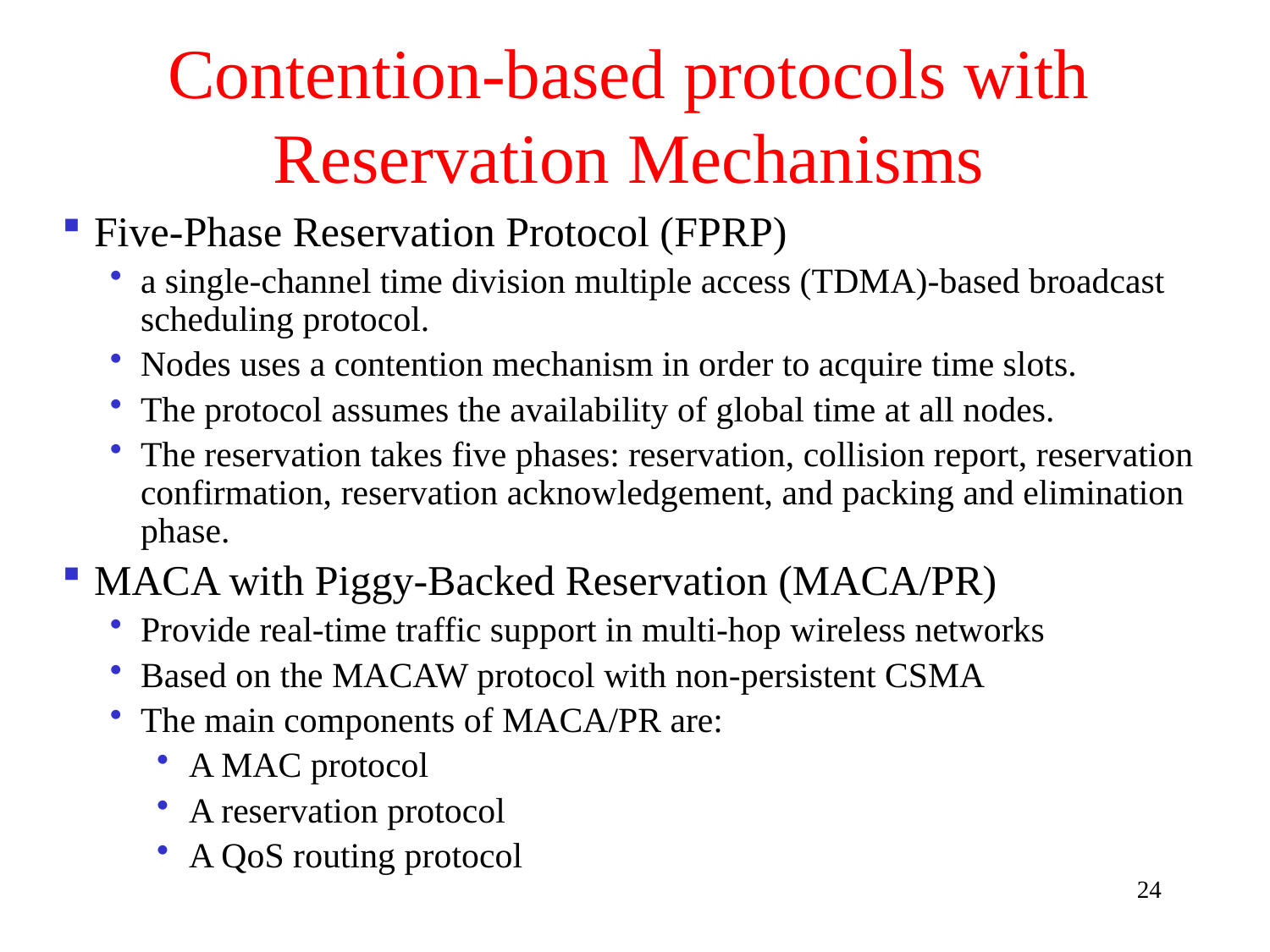

# Contention-based protocols with Reservation Mechanisms
Five-Phase Reservation Protocol (FPRP)
a single-channel time division multiple access (TDMA)-based broadcast scheduling protocol.
Nodes uses a contention mechanism in order to acquire time slots.
The protocol assumes the availability of global time at all nodes.
The reservation takes five phases: reservation, collision report, reservation confirmation, reservation acknowledgement, and packing and elimination phase.
MACA with Piggy-Backed Reservation (MACA/PR)
Provide real-time traffic support in multi-hop wireless networks
Based on the MACAW protocol with non-persistent CSMA
The main components of MACA/PR are:
A MAC protocol
A reservation protocol
A QoS routing protocol
24